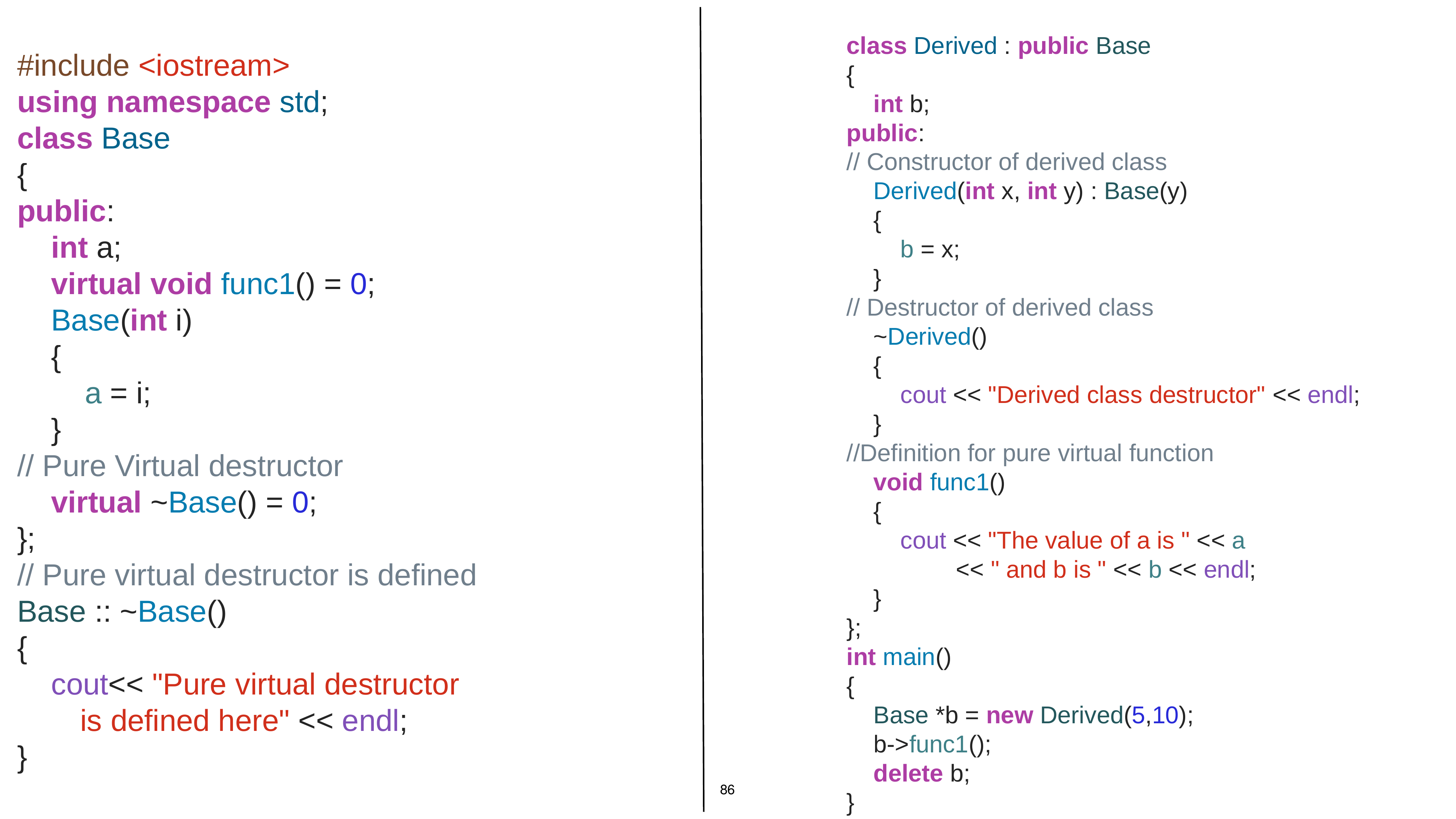

class Derived : public Base
{
    int b;
public:
// Constructor of derived class
    Derived(int x, int y) : Base(y)
    {
        b = x;
    }
// Destructor of derived class
    ~Derived()
    {
        cout << "Derived class destructor" << endl;
    }
//Definition for pure virtual function
    void func1()
    {
        cout << "The value of a is " << a
<< " and b is " << b << endl;
    }
};
int main()
{
    Base *b = new Derived(5,10);
    b->func1();
    delete b;
}
#include <iostream>
using namespace std;
class Base
{
public:
    int a;
    virtual void func1() = 0;
    Base(int i)
    {
        a = i;
    }
// Pure Virtual destructor
    virtual ~Base() = 0;
};
// Pure virtual destructor is defined
Base :: ~Base()
{
    cout<< "Pure virtual destructor
 is defined here" << endl;
}
86